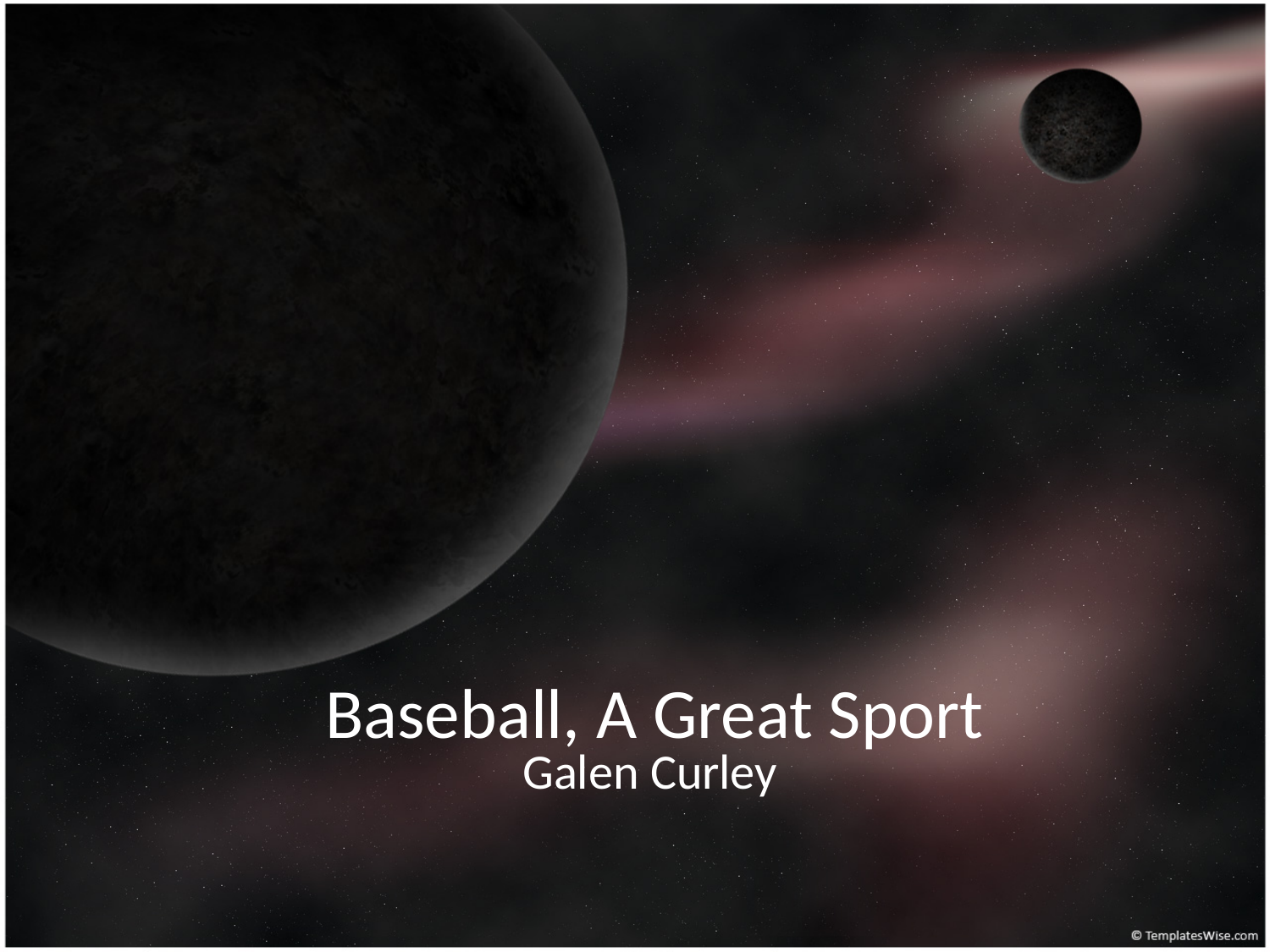

# Baseball, A Great Sport
Galen Curley